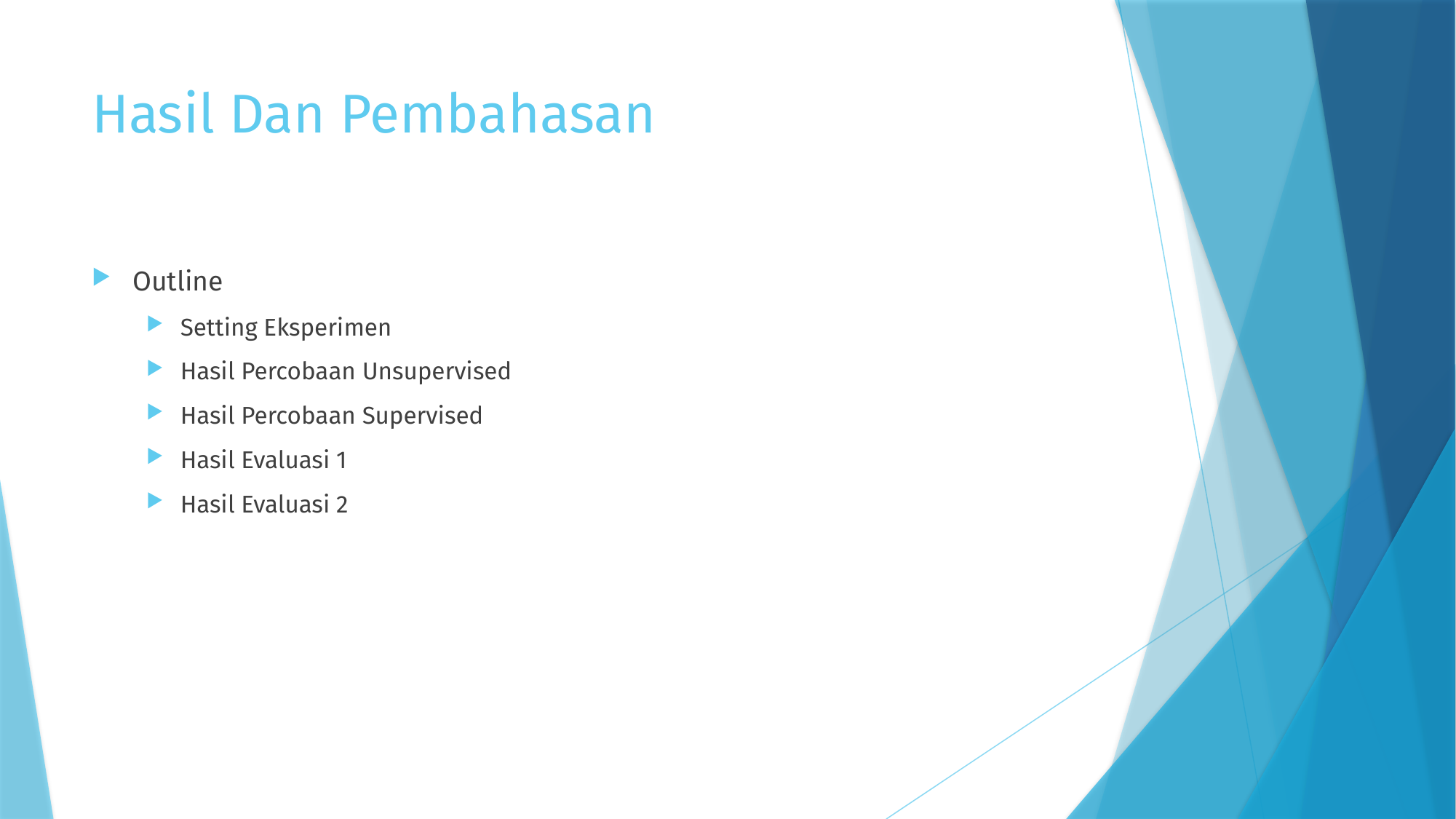

# Hasil Dan Pembahasan
Outline
Setting Eksperimen
Hasil Percobaan Unsupervised
Hasil Percobaan Supervised
Hasil Evaluasi 1
Hasil Evaluasi 2